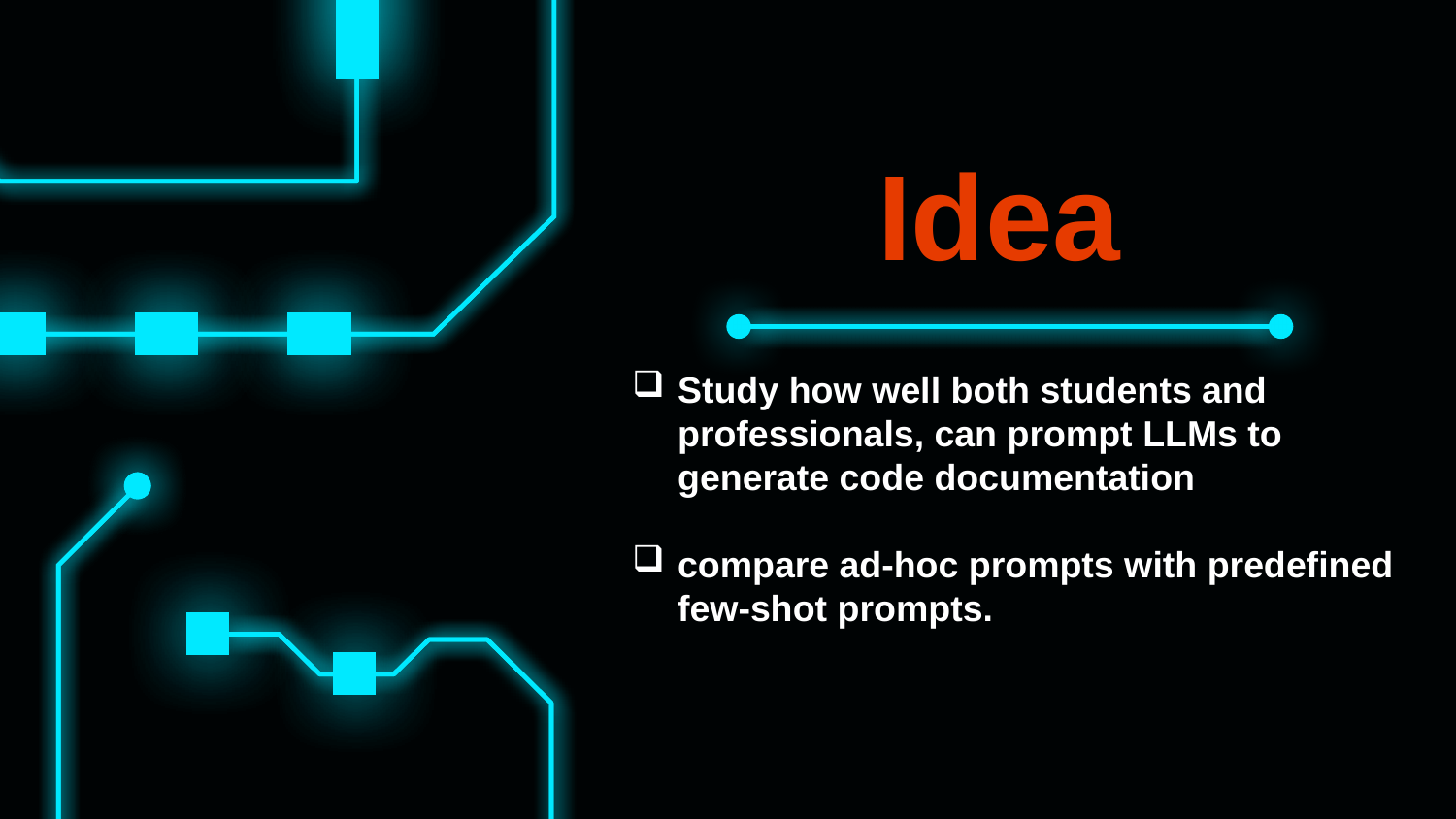

# Idea

Study how well both students and professionals, can prompt LLMs to generate code documentation

compare ad-hoc prompts with predefined few-shot prompts.